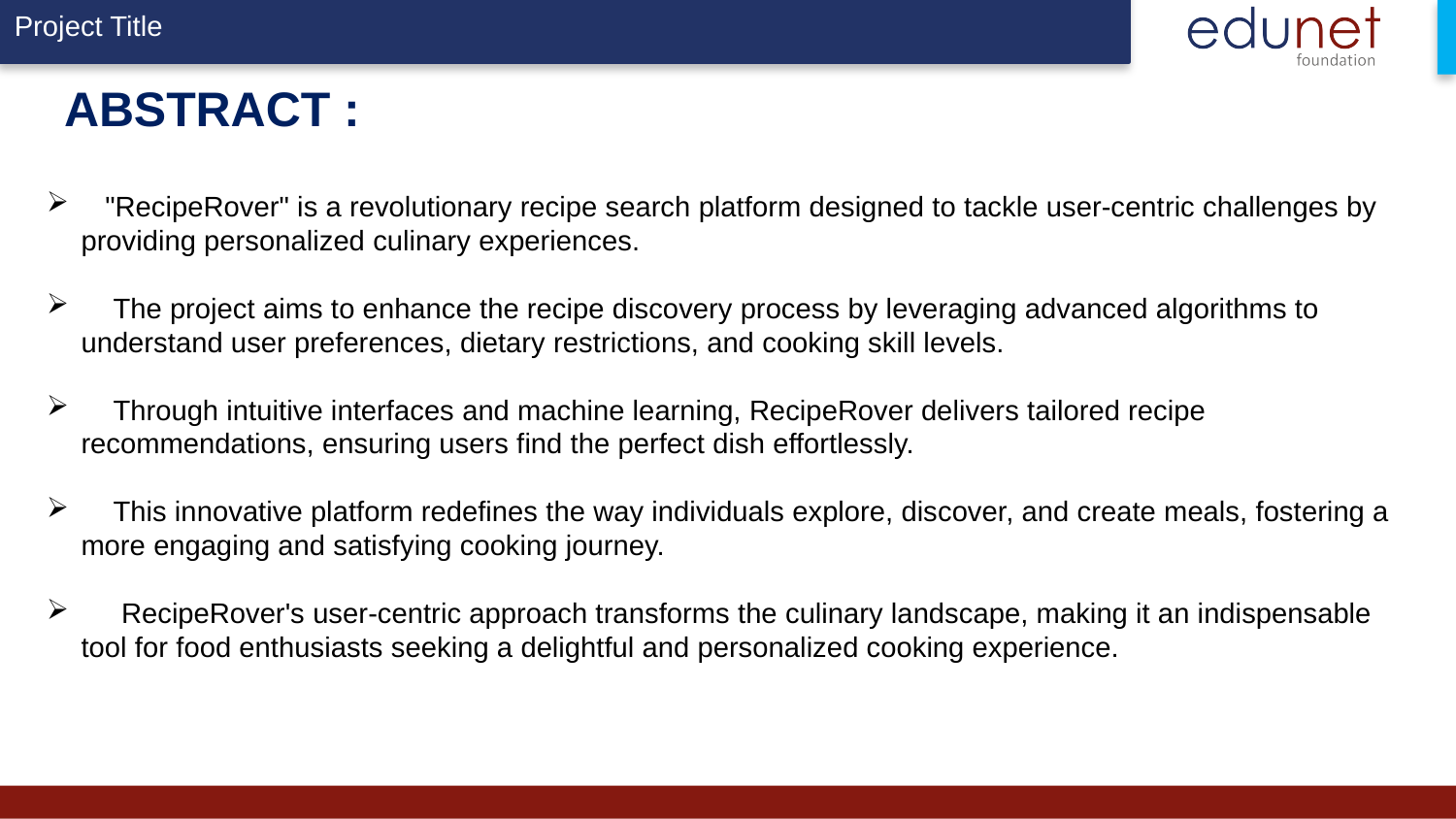

# ABSTRACT :
   "RecipeRover" is a revolutionary recipe search platform designed to tackle user-centric challenges by providing personalized culinary experiences.

    The project aims to enhance the recipe discovery process by leveraging advanced algorithms to understand user preferences, dietary restrictions, and cooking skill levels.

    Through intuitive interfaces and machine learning, RecipeRover delivers tailored recipe recommendations, ensuring users find the perfect dish effortlessly.

    This innovative platform redefines the way individuals explore, discover, and create meals, fostering a more engaging and satisfying cooking journey.

     RecipeRover's user-centric approach transforms the culinary landscape, making it an indispensable tool for food enthusiasts seeking a delightful and personalized cooking experience.